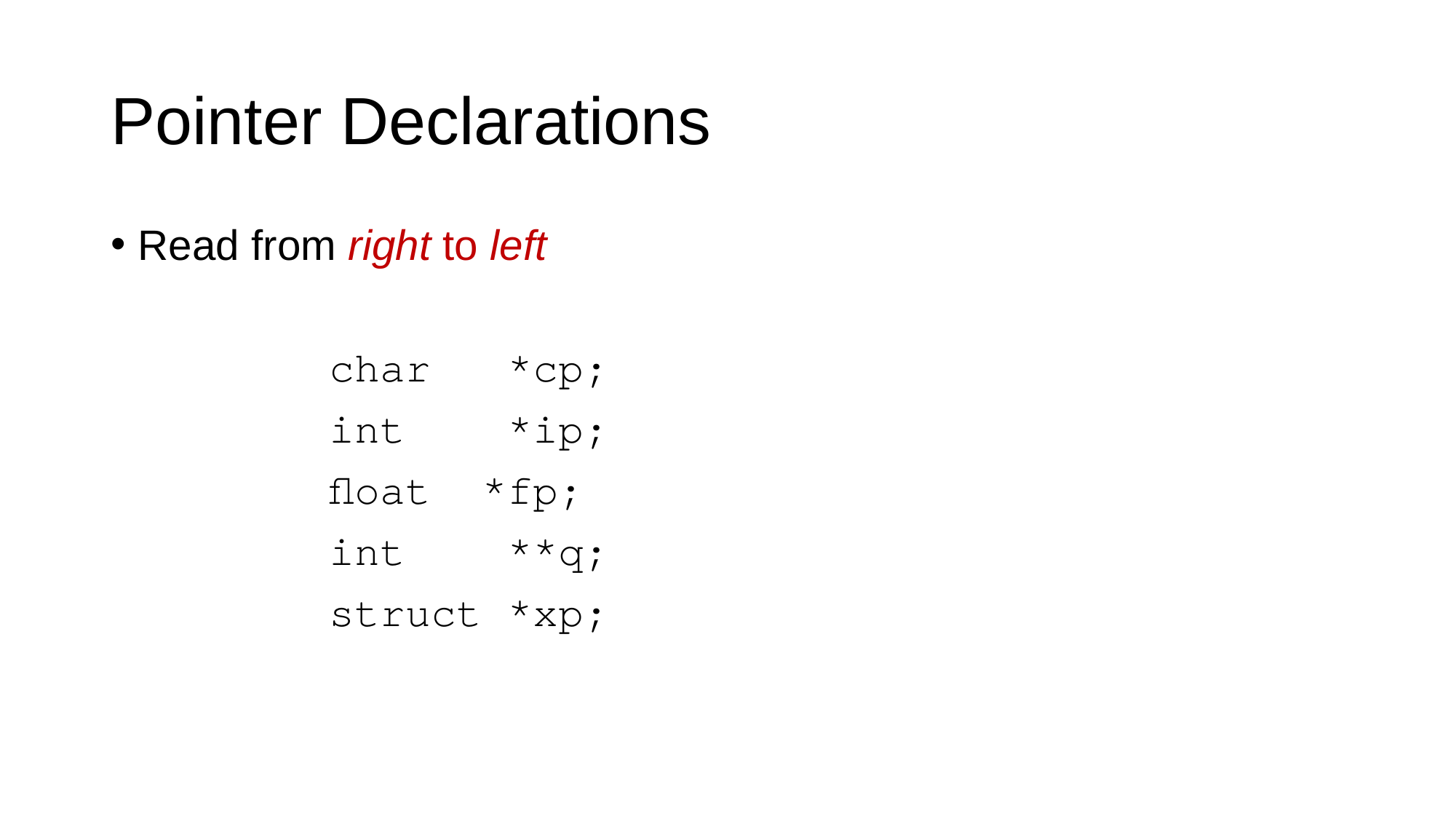

# Pointer Declarations
Read from right to left

		char   *cp;
		int    *ip;
		float  *fp;
		int    **q;
		struct *xp;